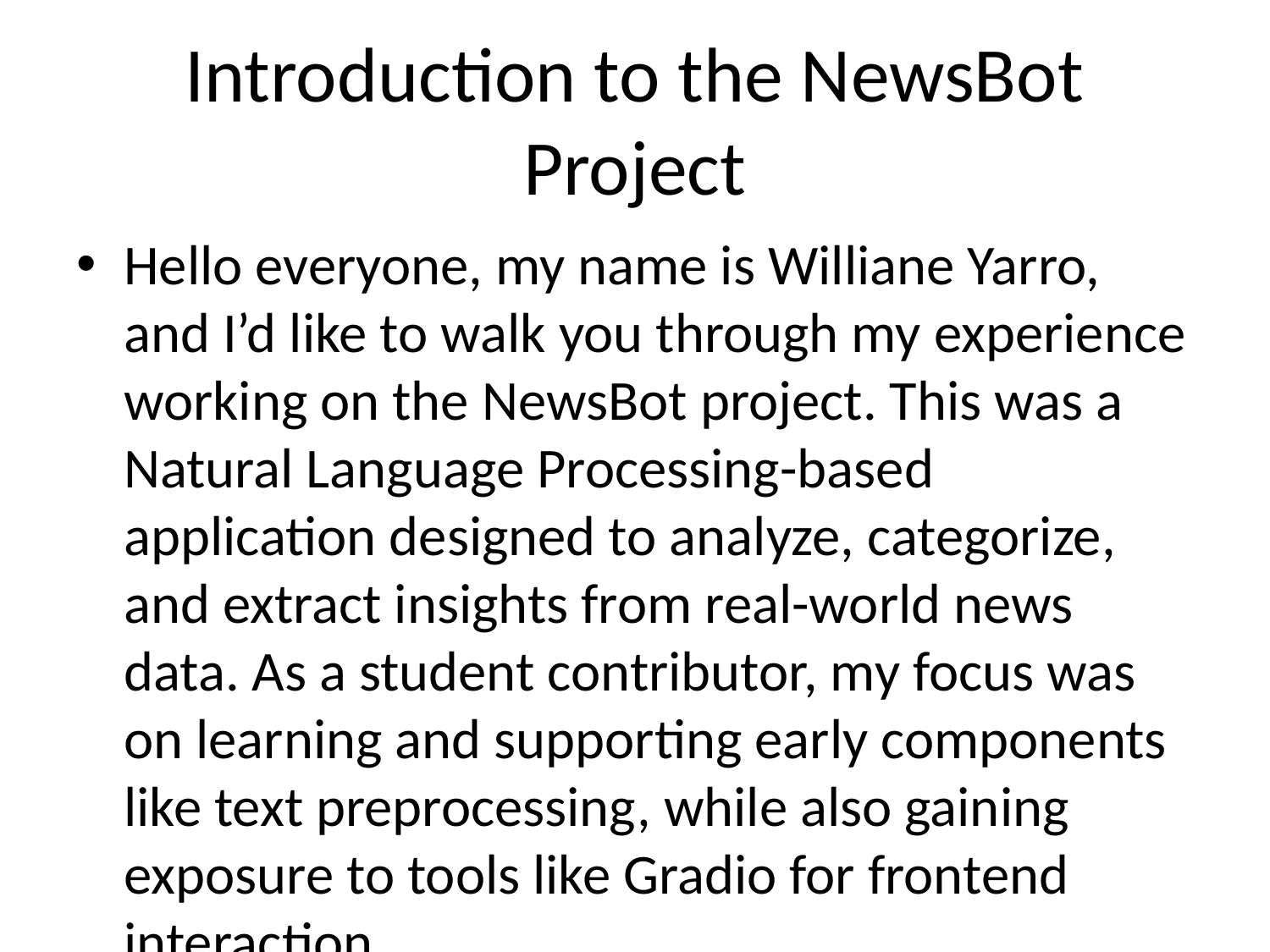

# Introduction to the NewsBot Project
Hello everyone, my name is Williane Yarro, and I’d like to walk you through my experience working on the NewsBot project. This was a Natural Language Processing-based application designed to analyze, categorize, and extract insights from real-world news data. As a student contributor, my focus was on learning and supporting early components like text preprocessing, while also gaining exposure to tools like Gradio for frontend interaction.